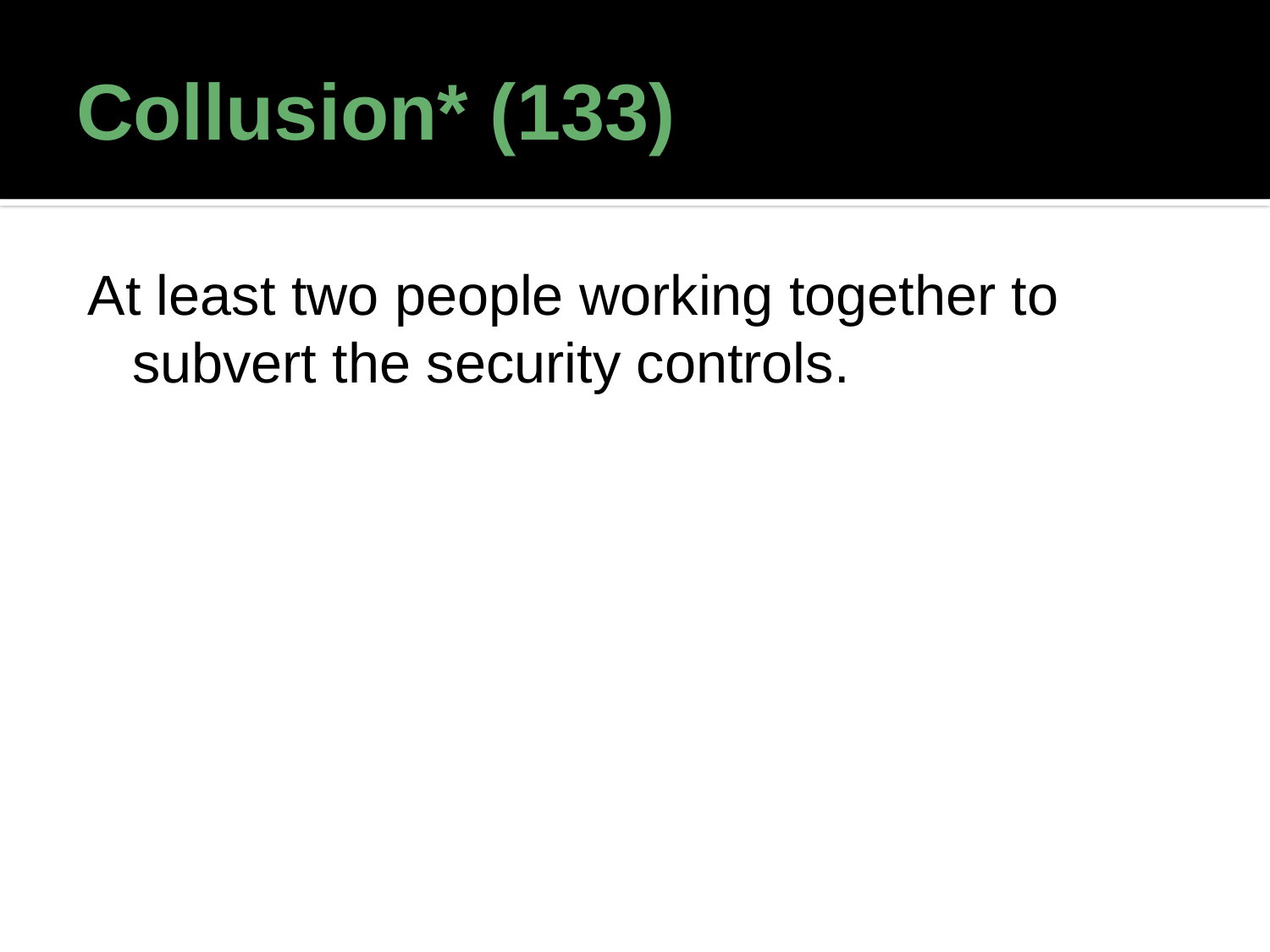

# Collusion* (133)
At least two people working together to subvert the security controls.